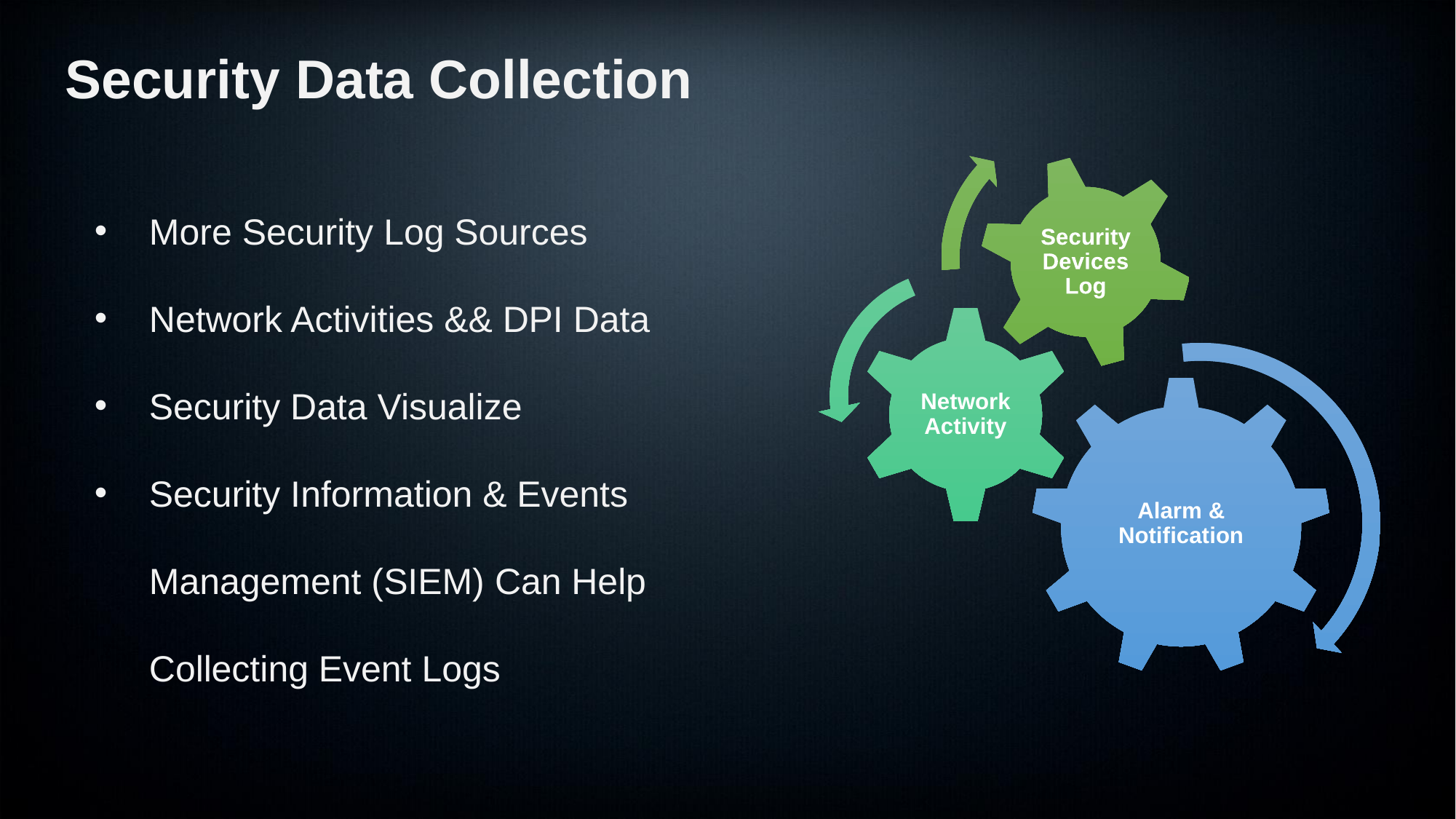

Security Data Collection
Alarm & Notification
Network Activity
Security Devices Log
More Security Log Sources
Network Activities && DPI Data
Security Data Visualize
Security Information & Events Management (SIEM) Can Help Collecting Event Logs